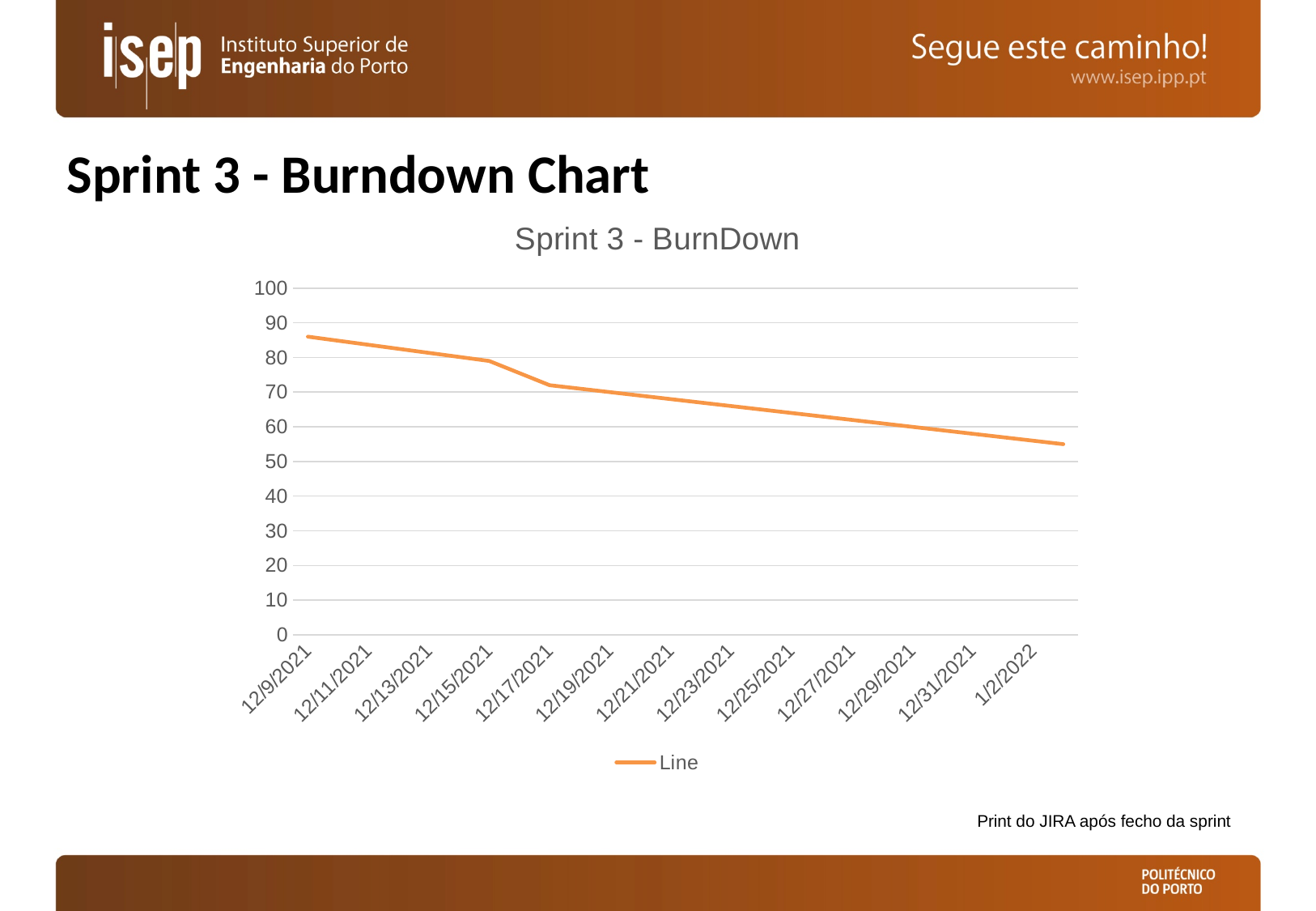

# Sprint 3 - Burndown Chart

### Chart: Sprint 3 - BurnDown

| Category | Line |
|---|---|
| 44539 | 86.0 |
| 44545 | 79.0 |
| 44547 | 72.0 |
| 44552 | 67.0 |
| 44564 | 55.0 |
Print do JIRA após fecho da sprint